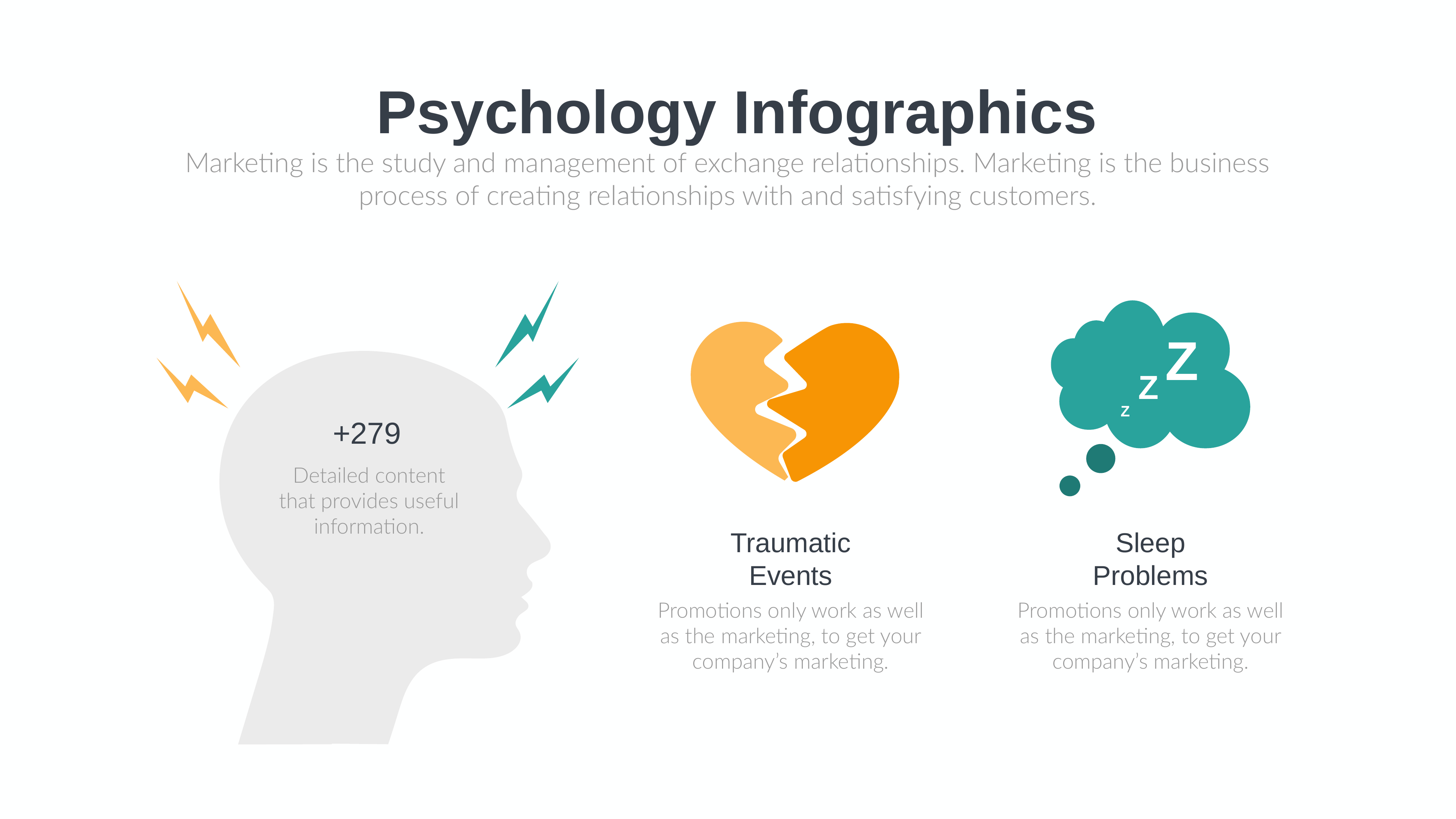

Psychology Infographics
Marketing is the study and management of exchange relationships. Marketing is the business process of creating relationships with and satisfying customers.

Z
Z
Z

+279
Detailed content that provides useful information.
Traumatic Events
Promotions only work as well as the marketing, to get your company’s marketing.
Sleep Problems
Promotions only work as well as the marketing, to get your company’s marketing.